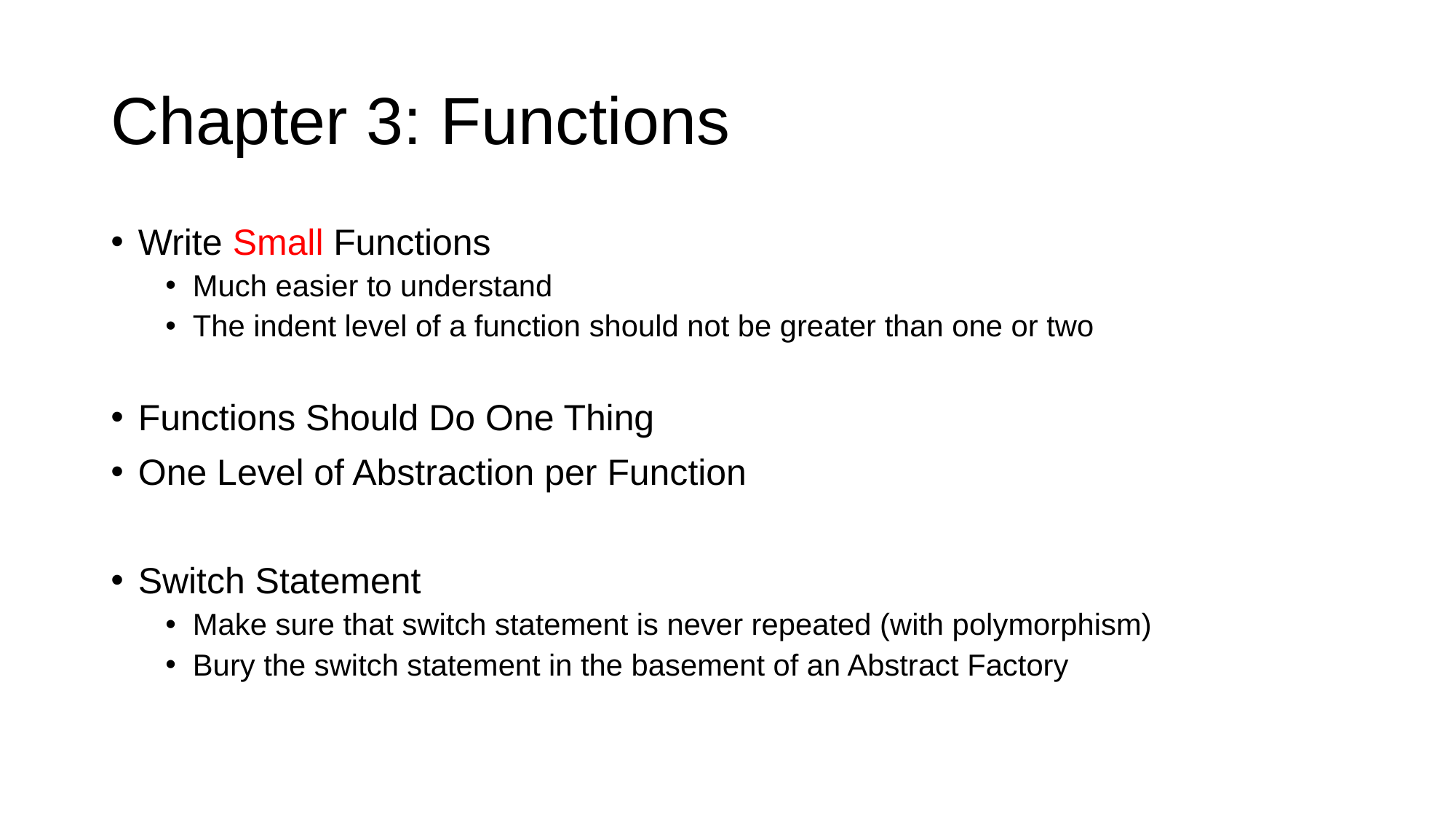

# Chapter 3: Functions
Write Small Functions
Much easier to understand
The indent level of a function should not be greater than one or two

Functions Should Do One Thing
One Level of Abstraction per Function

Switch Statement
Make sure that switch statement is never repeated (with polymorphism)
Bury the switch statement in the basement of an Abstract Factory